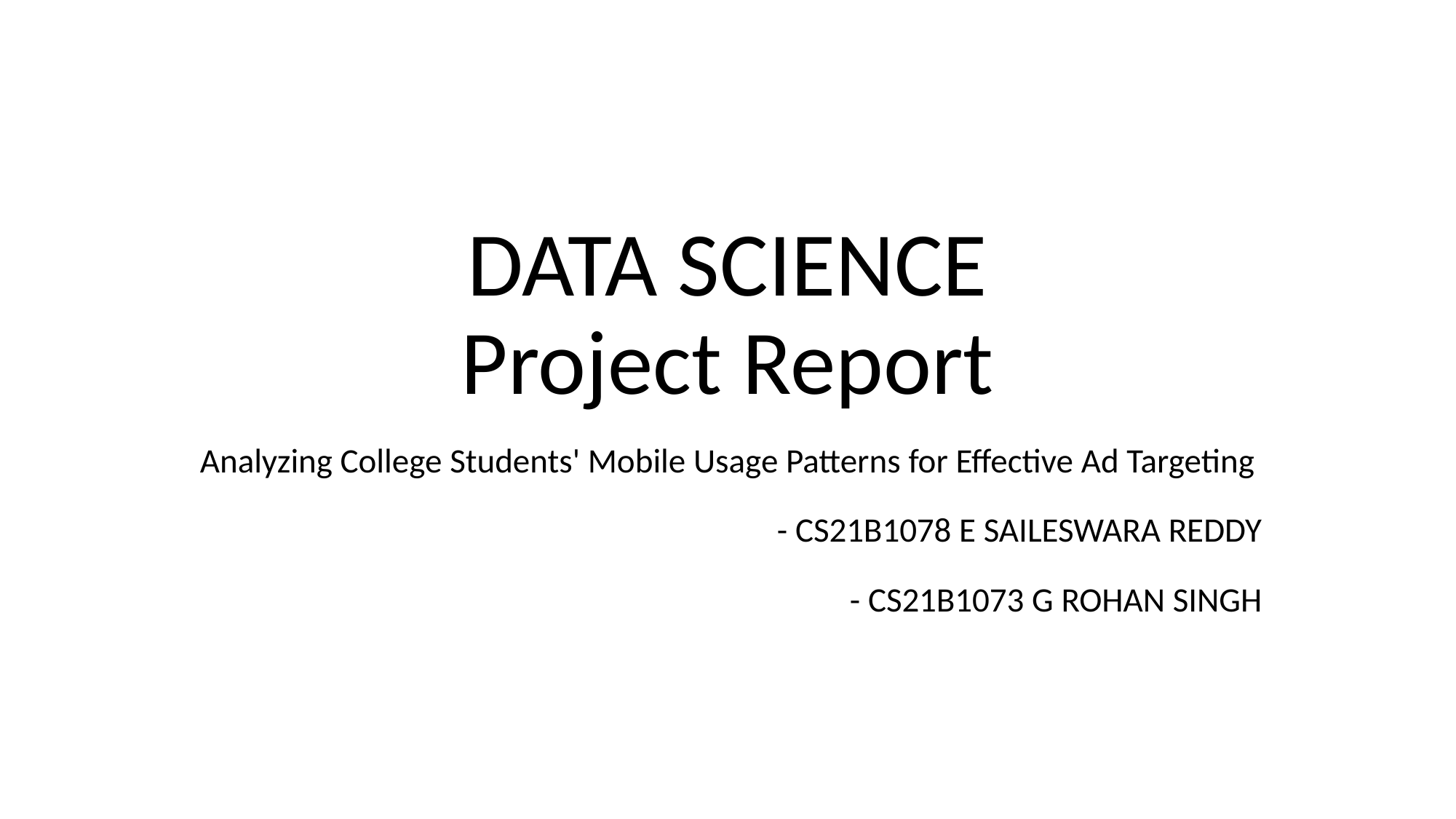

# DATA SCIENCE Project Report
Analyzing College Students' Mobile Usage Patterns for Effective Ad Targeting
- CS21B1078 E SAILESWARA REDDY
- CS21B1073 G ROHAN SINGH